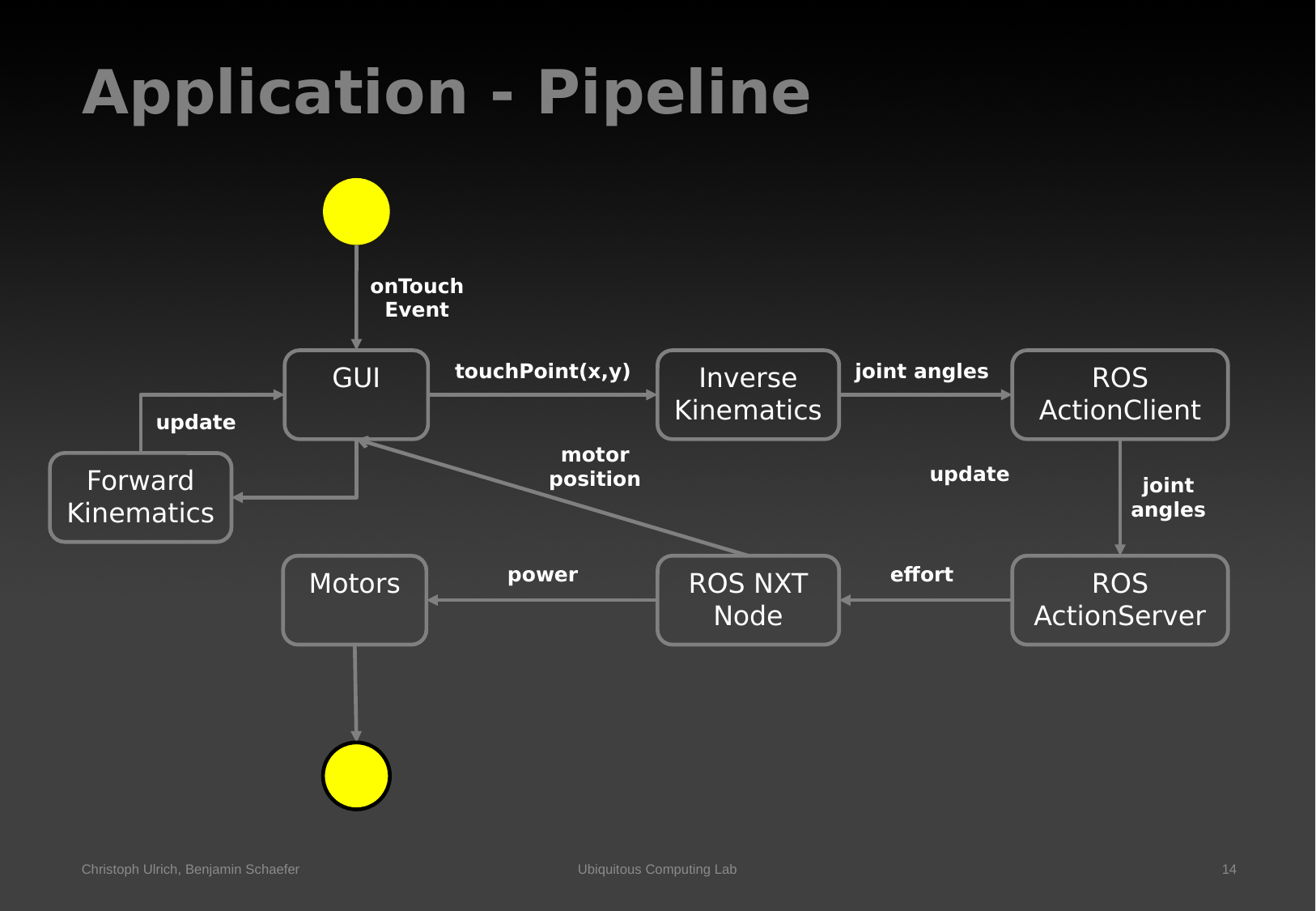

# Application - Pipeline

onTouch Event
GUI
Inverse Kinematics
ROS ActionClient
touchPoint(x,y)
joint angles
update
motor position
Forward Kinematics
update
joint angles
Motors
power
ROS NXT Node
effort
ROS ActionServer

Ubiquitous Computing Lab
Christoph Ulrich, Benjamin Schaefer
14